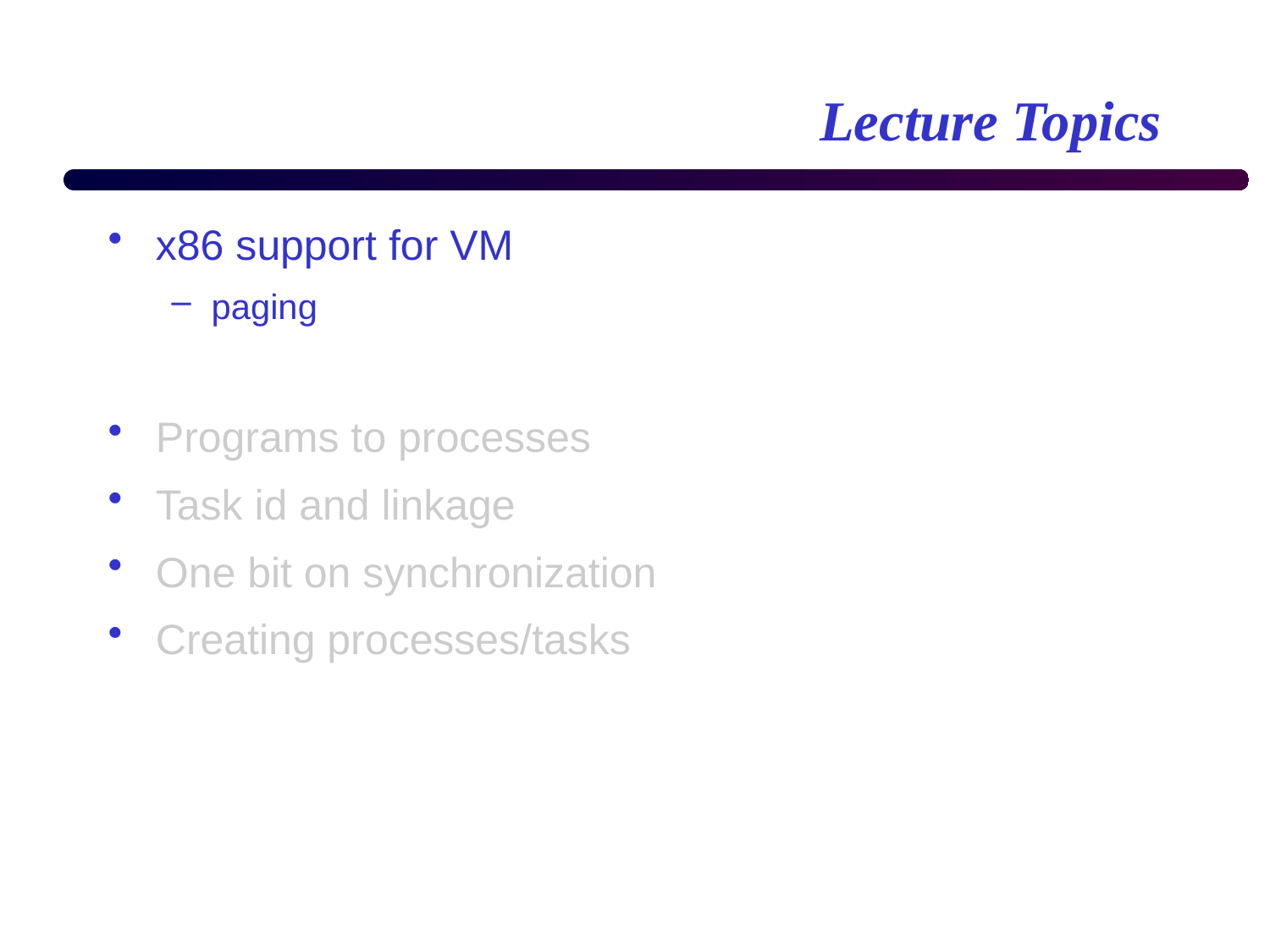

# Lecture Topics
x86 support for VM
paging

Programs to processes
Task id and linkage
One bit on synchronization
Creating processes/tasks